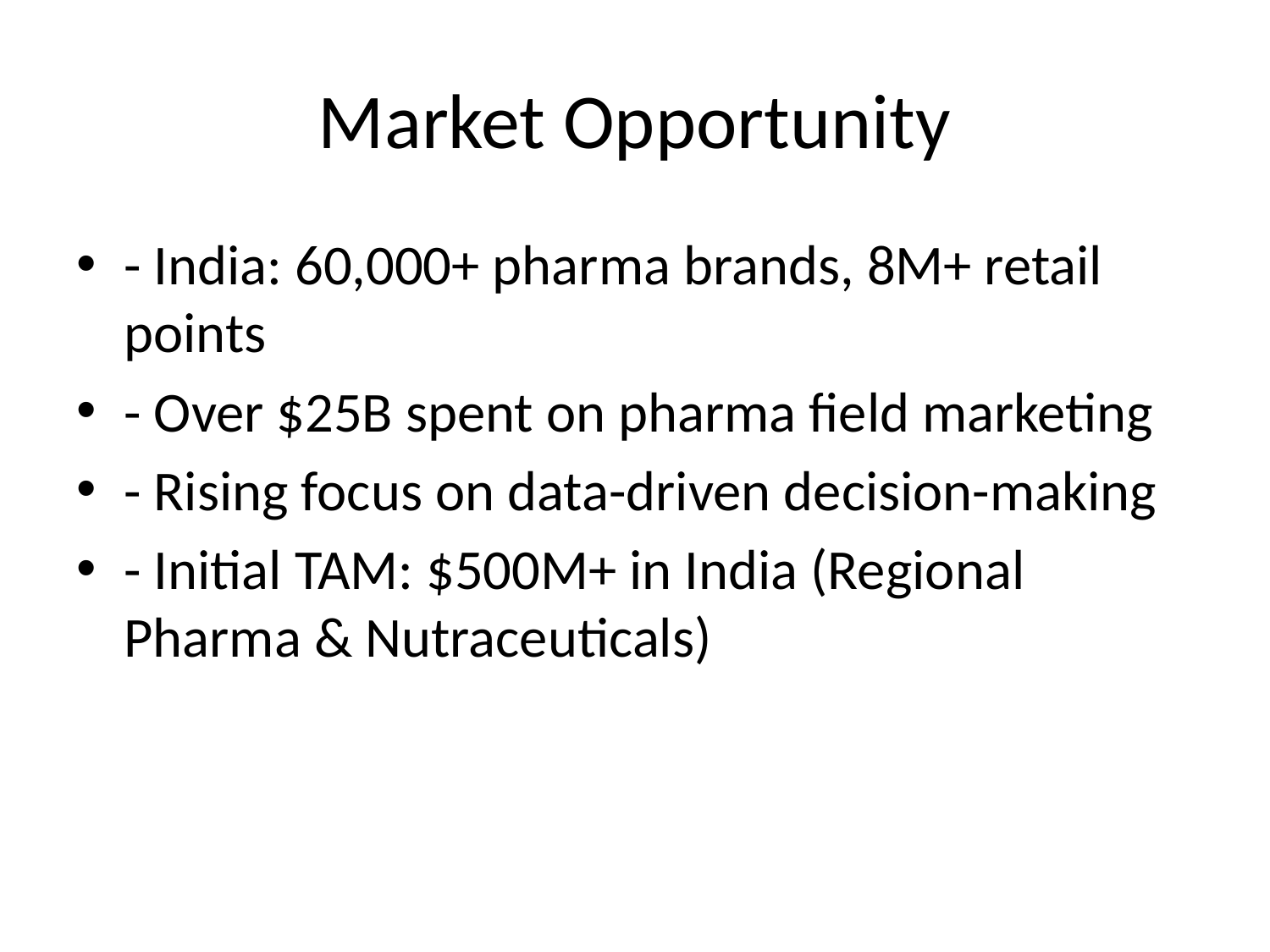

# Market Opportunity
- India: 60,000+ pharma brands, 8M+ retail points
- Over $25B spent on pharma field marketing
- Rising focus on data-driven decision-making
- Initial TAM: $500M+ in India (Regional Pharma & Nutraceuticals)